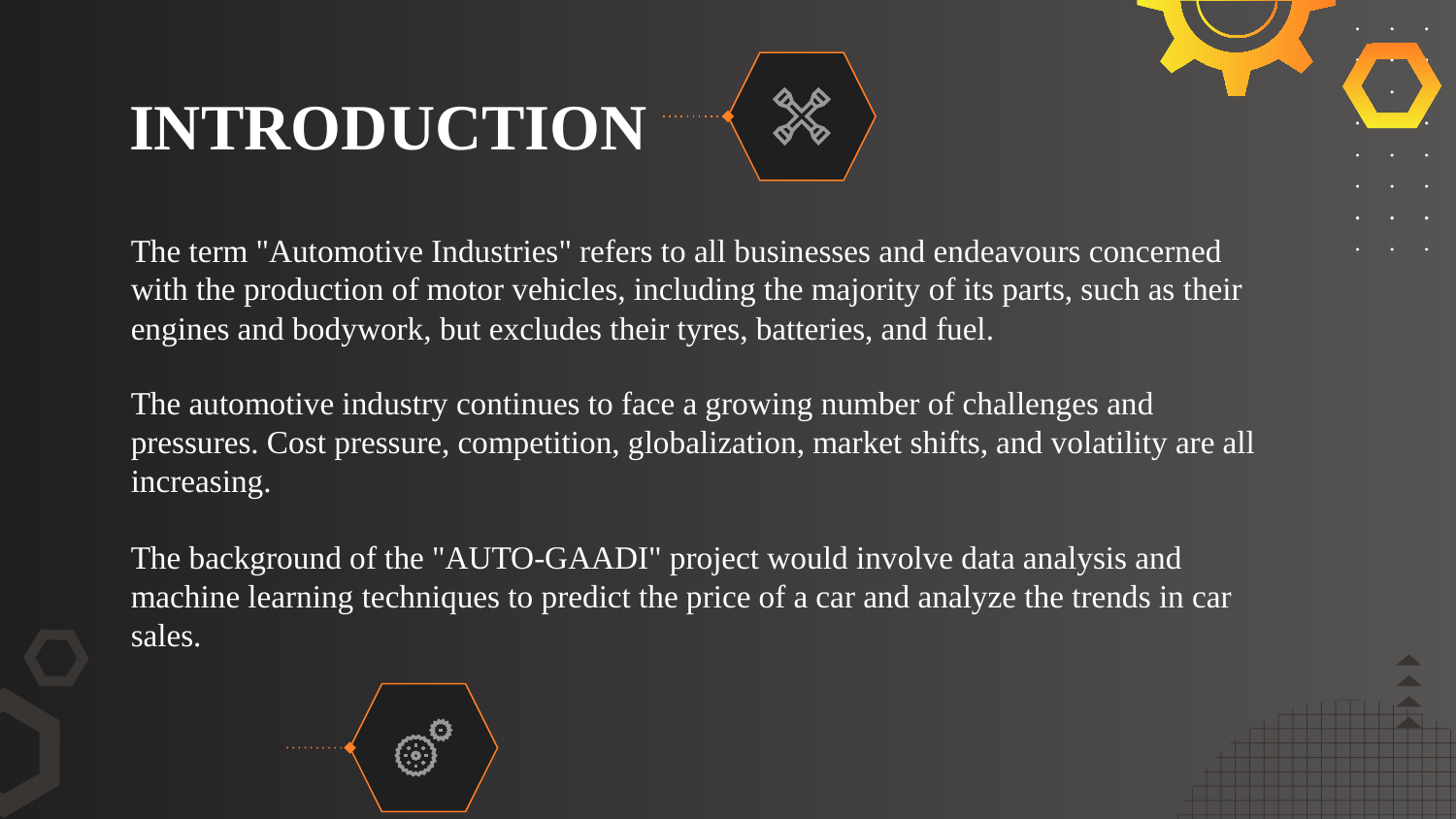

# INTRODUCTION

The term "Automotive Industries" refers to all businesses and endeavours concerned with the production of motor vehicles, including the majority of its parts, such as their engines and bodywork, but excludes their tyres, batteries, and fuel.

The automotive industry continues to face a growing number of challenges and pressures. Cost pressure, competition, globalization, market shifts, and volatility are all increasing.

The background of the "AUTO-GAADI" project would involve data analysis and machine learning techniques to predict the price of a car and analyze the trends in car sales.